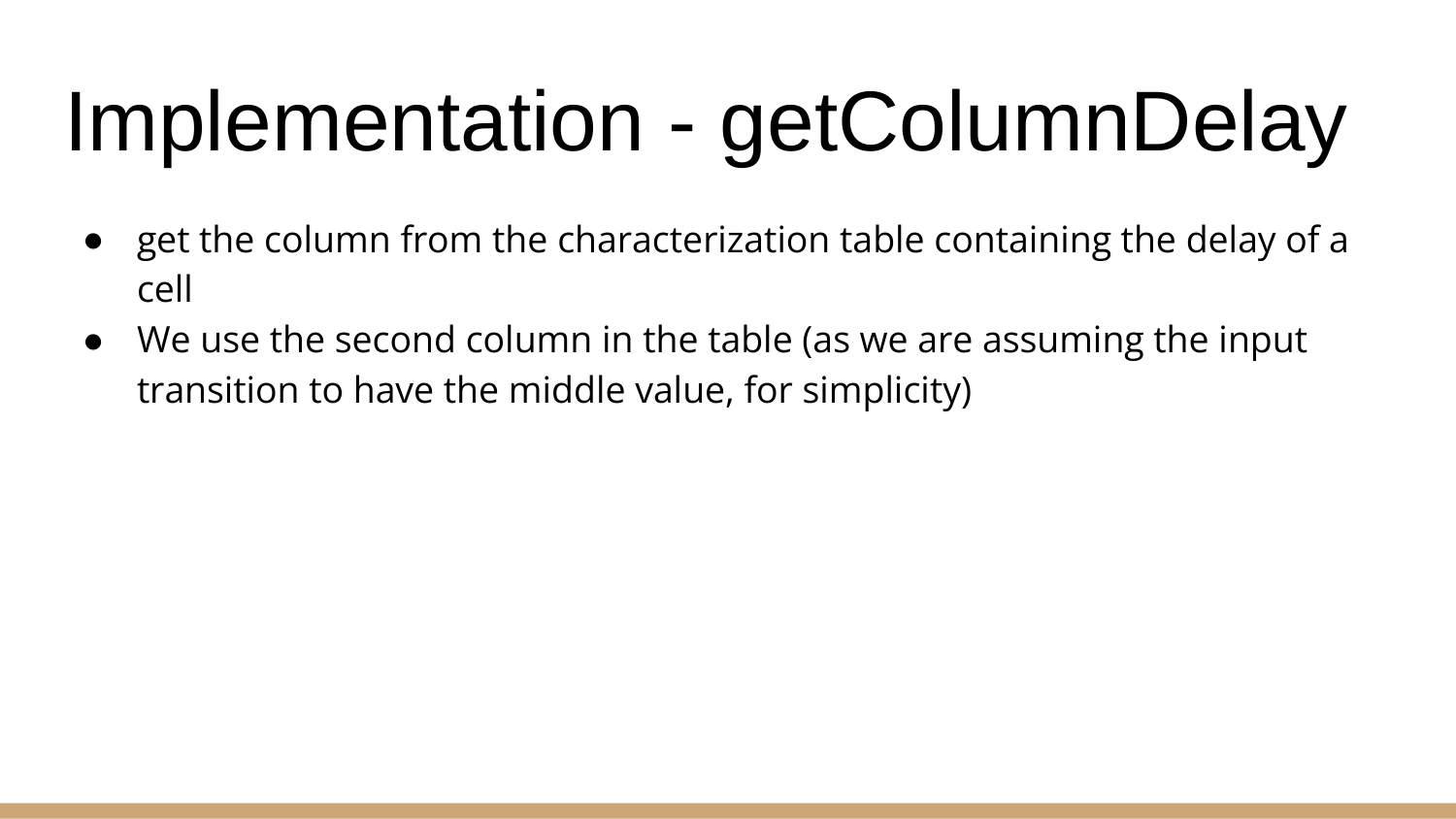

# Implementation - getColumnDelay
get the column from the characterization table containing the delay of a cell
We use the second column in the table (as we are assuming the input transition to have the middle value, for simplicity)